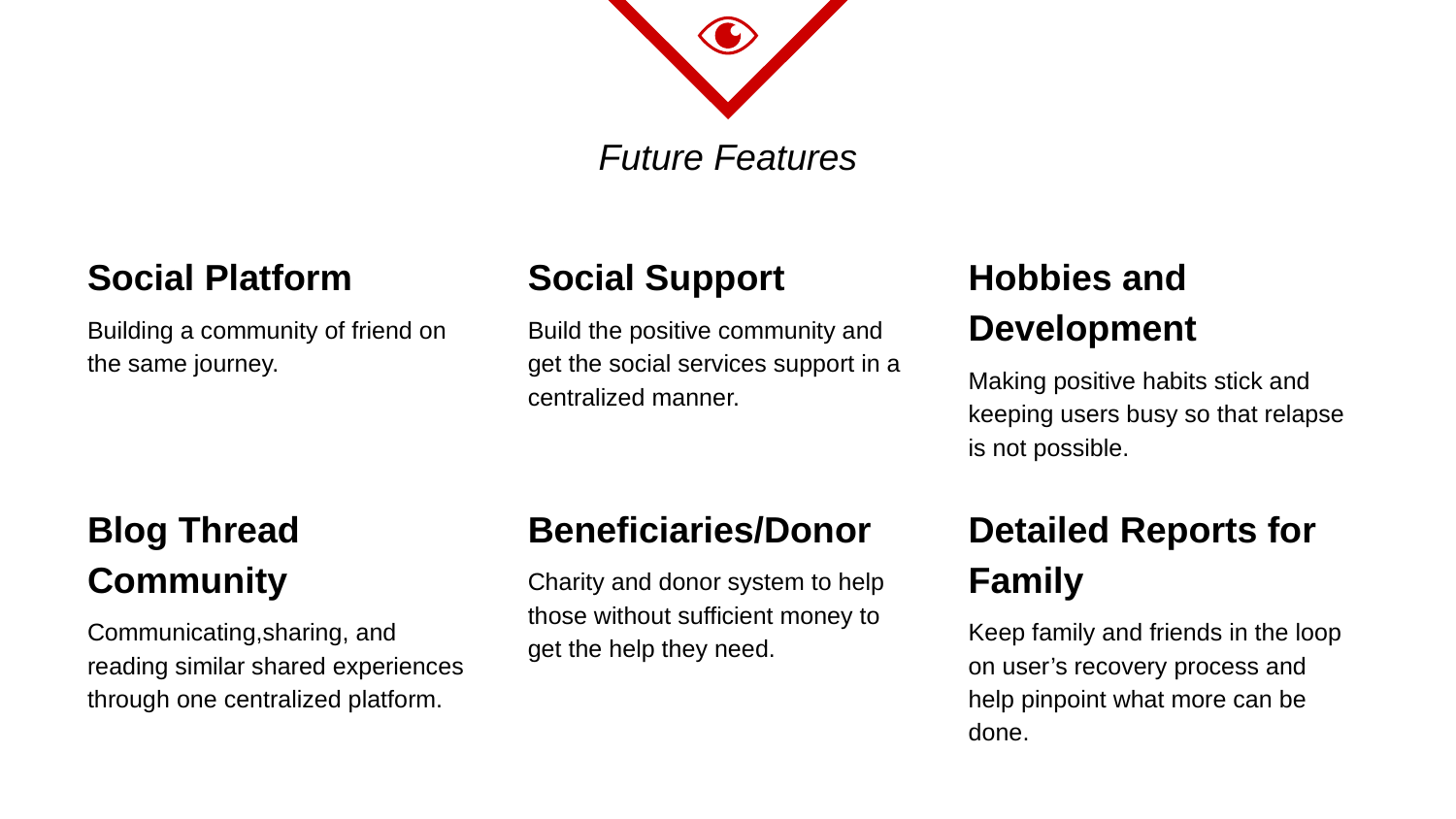

# Future Features
Social Platform
Building a community of friend on the same journey.
Social Support
Build the positive community and get the social services support in a centralized manner.
Hobbies and Development
Making positive habits stick and keeping users busy so that relapse is not possible.

Blog Thread Community
Communicating,sharing, and reading similar shared experiences through one centralized platform.
Beneficiaries/Donor
Charity and donor system to help those without sufficient money to get the help they need.
Detailed Reports for Family
Keep family and friends in the loop on user’s recovery process and help pinpoint what more can be done.